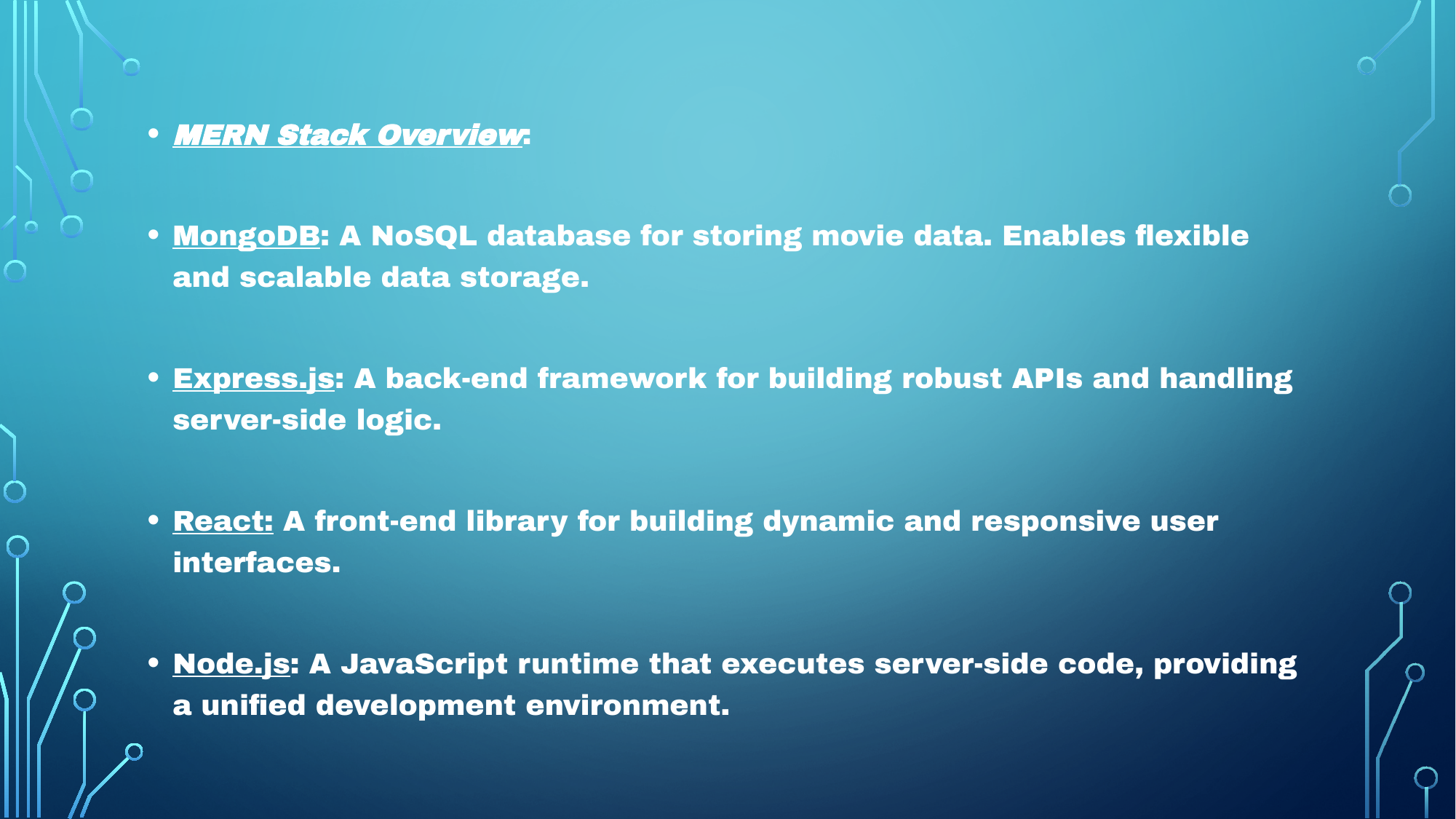

MERN Stack Overview:

MongoDB: A NoSQL database for storing movie data. Enables flexible and scalable data storage.

Express.js: A back-end framework for building robust APIs and handling server-side logic.

React: A front-end library for building dynamic and responsive user interfaces.

Node.js: A JavaScript runtime that executes server-side code, providing a unified development environment.